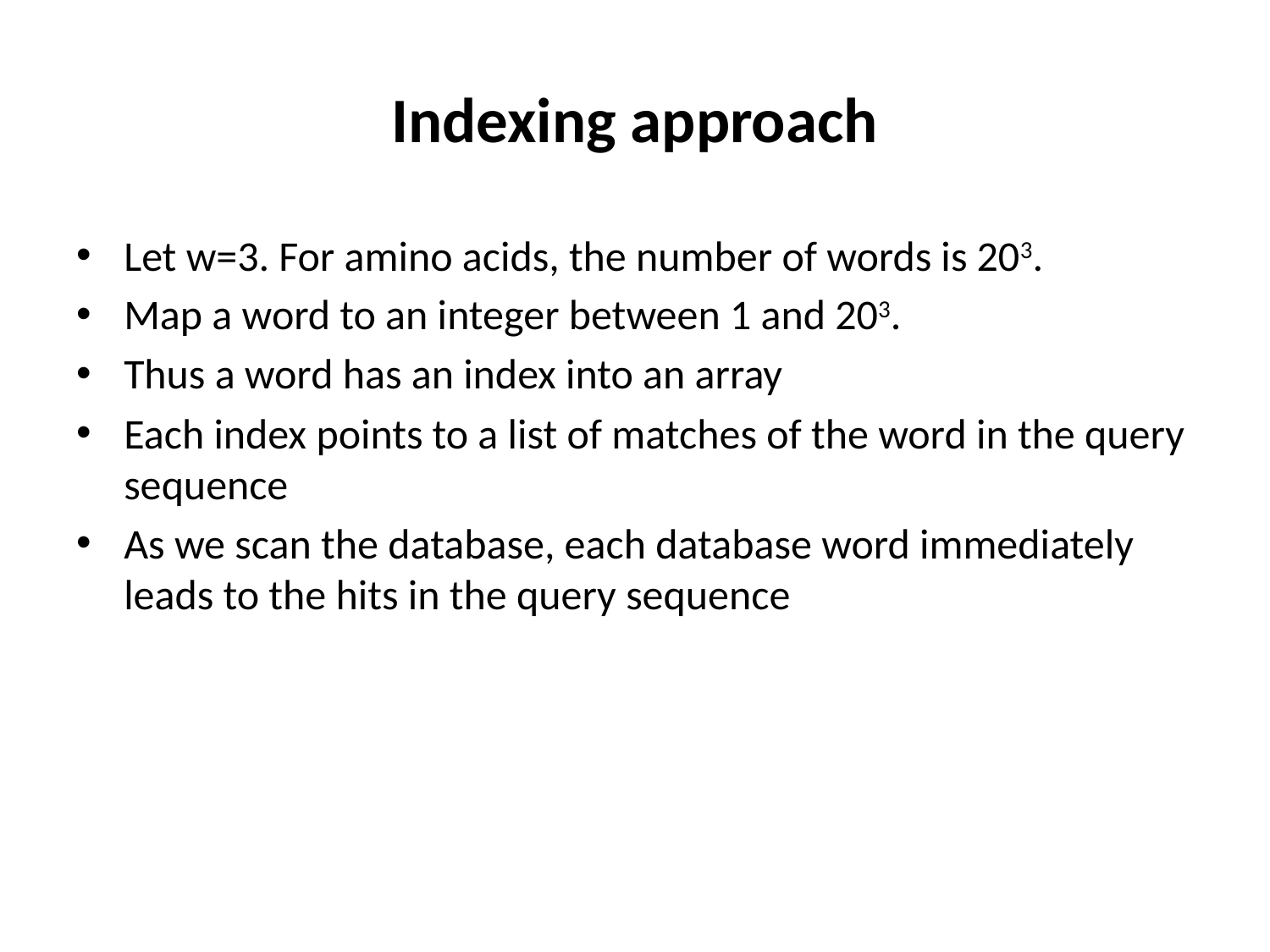

# Indexing approach
Let w=3. For amino acids, the number of words is 203.
Map a word to an integer between 1 and 203.
Thus a word has an index into an array
Each index points to a list of matches of the word in the query sequence
As we scan the database, each database word immediately leads to the hits in the query sequence